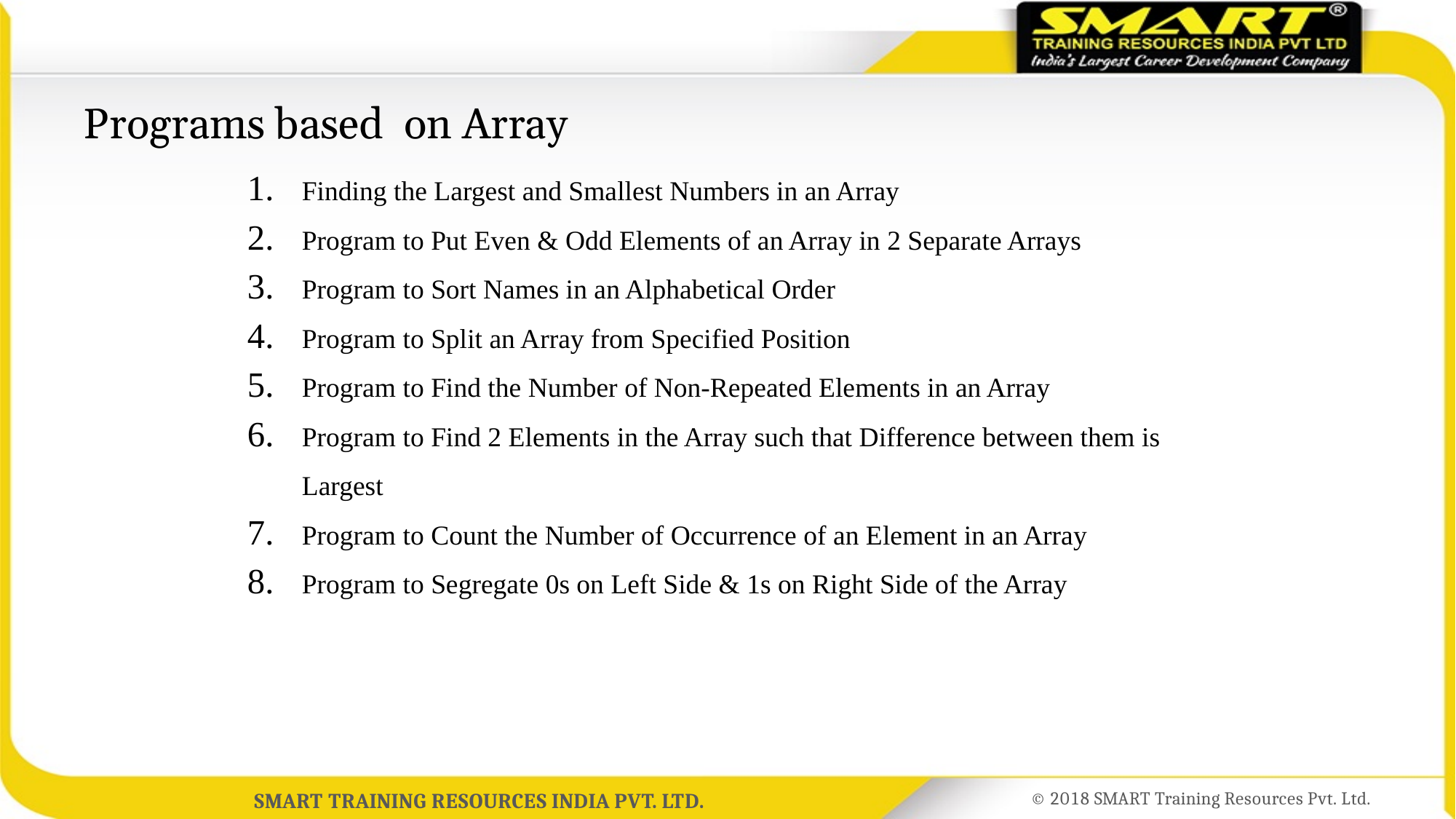

# Programs based  on Array
Finding the Largest and Smallest Numbers in an Array
Program to Put Even & Odd Elements of an Array in 2 Separate Arrays
Program to Sort Names in an Alphabetical Order
Program to Split an Array from Specified Position
Program to Find the Number of Non-Repeated Elements in an Array
Program to Find 2 Elements in the Array such that Difference between them is Largest
Program to Count the Number of Occurrence of an Element in an Array
Program to Segregate 0s on Left Side & 1s on Right Side of the Array